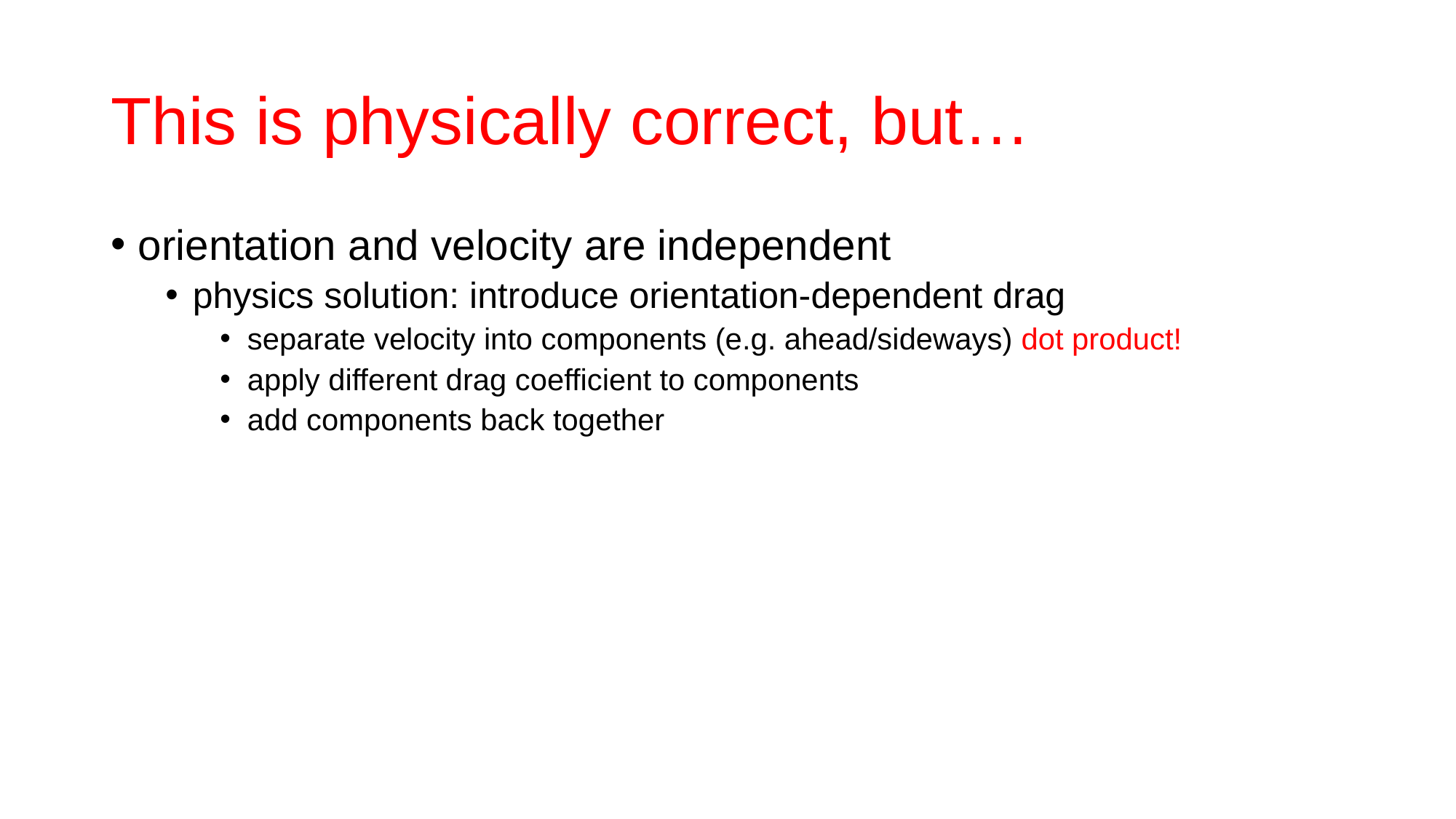

# This is physically correct, but…
orientation and velocity are independent
physics solution: introduce orientation-dependent drag
separate velocity into components (e.g. ahead/sideways) dot product!
apply different drag coefficient to components
add components back together